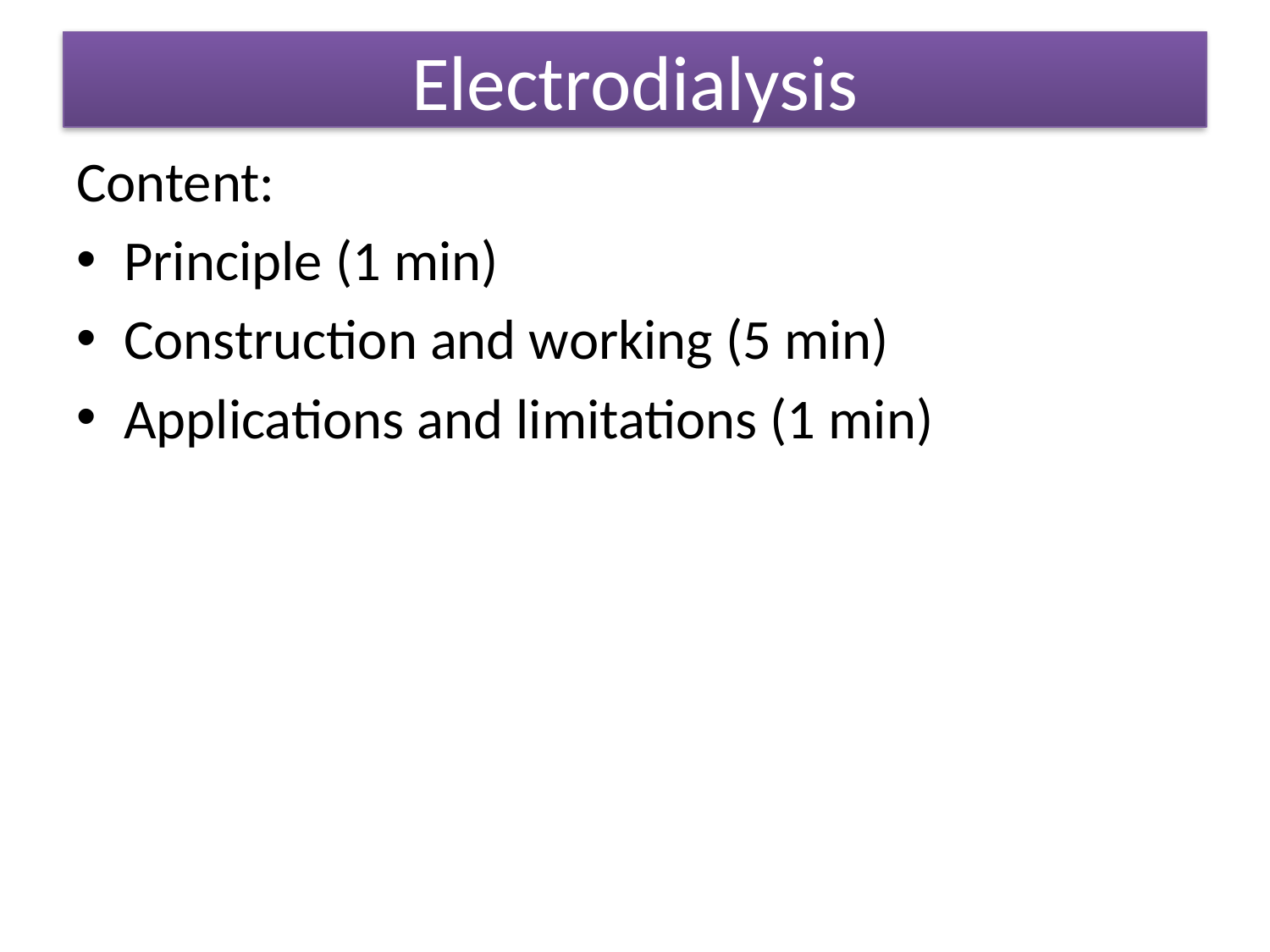

Electrodialysis
Content:
Principle (1 min)
Construction and working (5 min)
Applications and limitations (1 min)